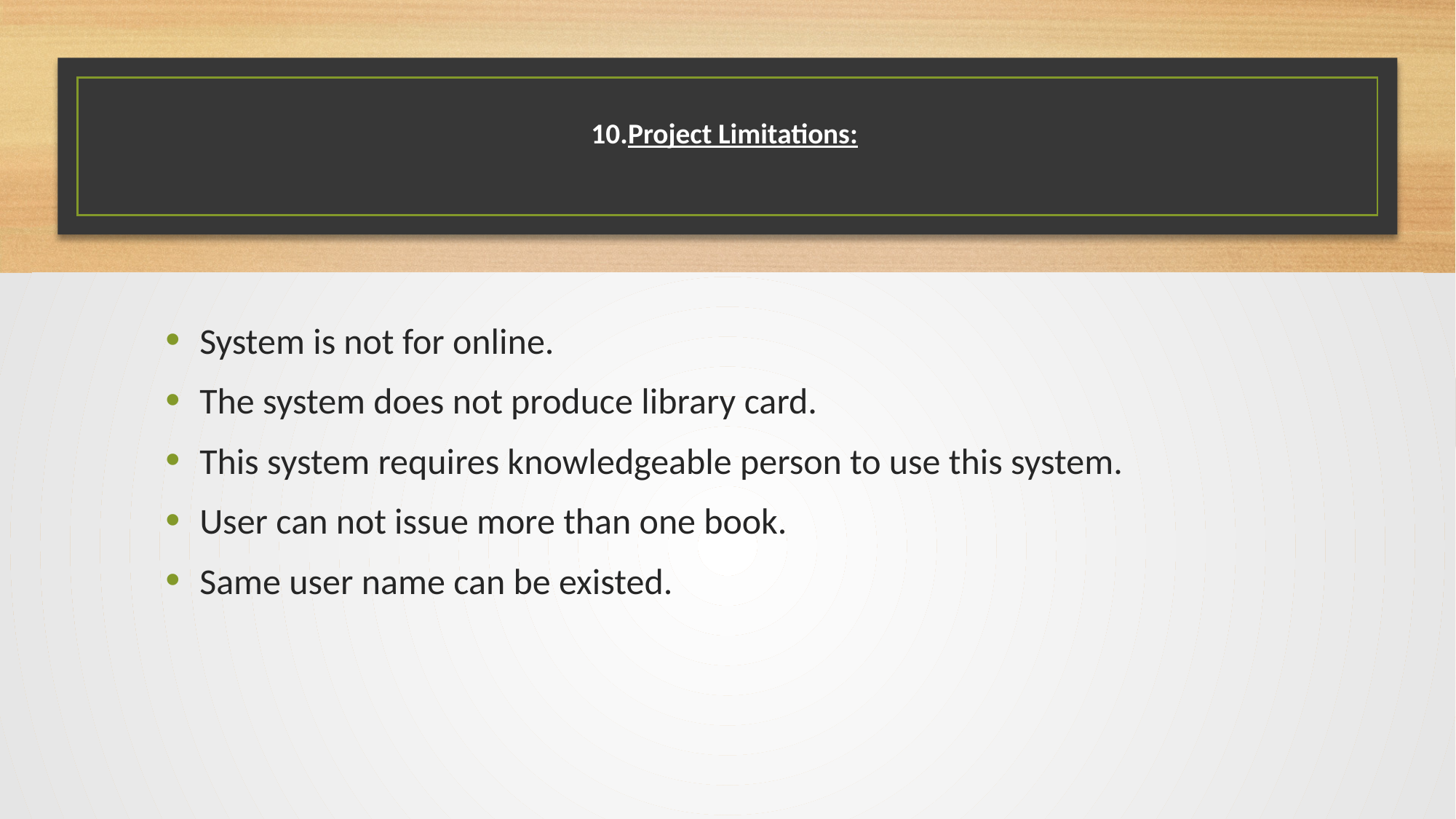

# 10.Project Limitations:

System is not for online.
The system does not produce library card.
This system requires knowledgeable person to use this system.
User can not issue more than one book.
Same user name can be existed.